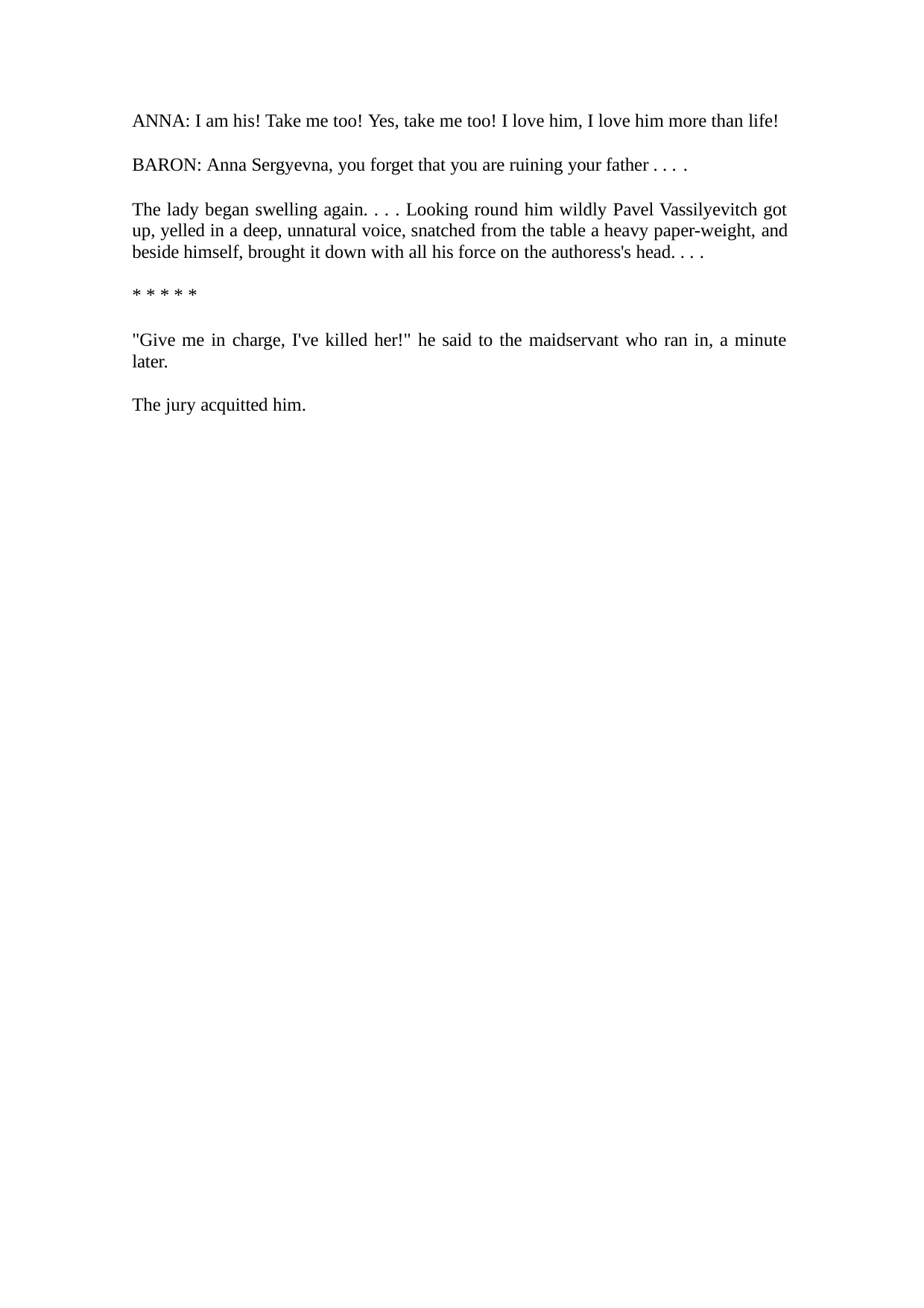

ANNA: I am his! Take me too! Yes, take me too! I love him, I love him more than life!

BARON: Anna Sergyevna, you forget that you are ruining your father . . . .

The lady began swelling again. . . . Looking round him wildly Pavel Vassilyevitch got  up, yelled in a deep, unnatural voice, snatched from the table a heavy paper-weight, and  beside himself, brought it down with all his force on the authoress's head. . . .

* * * * *

"Give me in charge, I've killed her!" he said to the maidservant who ran in, a minute  later.

The jury acquitted him.